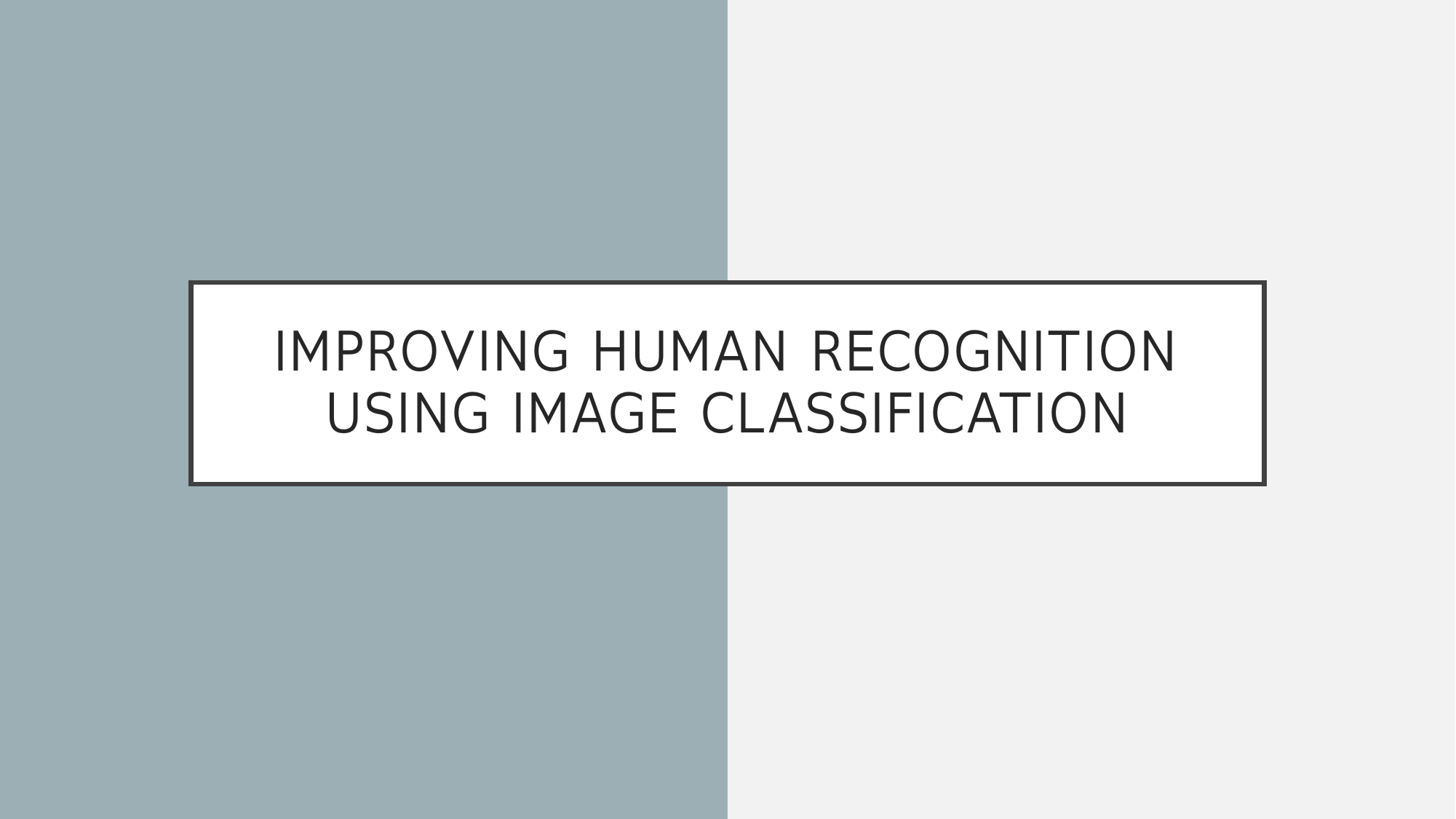

# Improving human recognition using image Classification